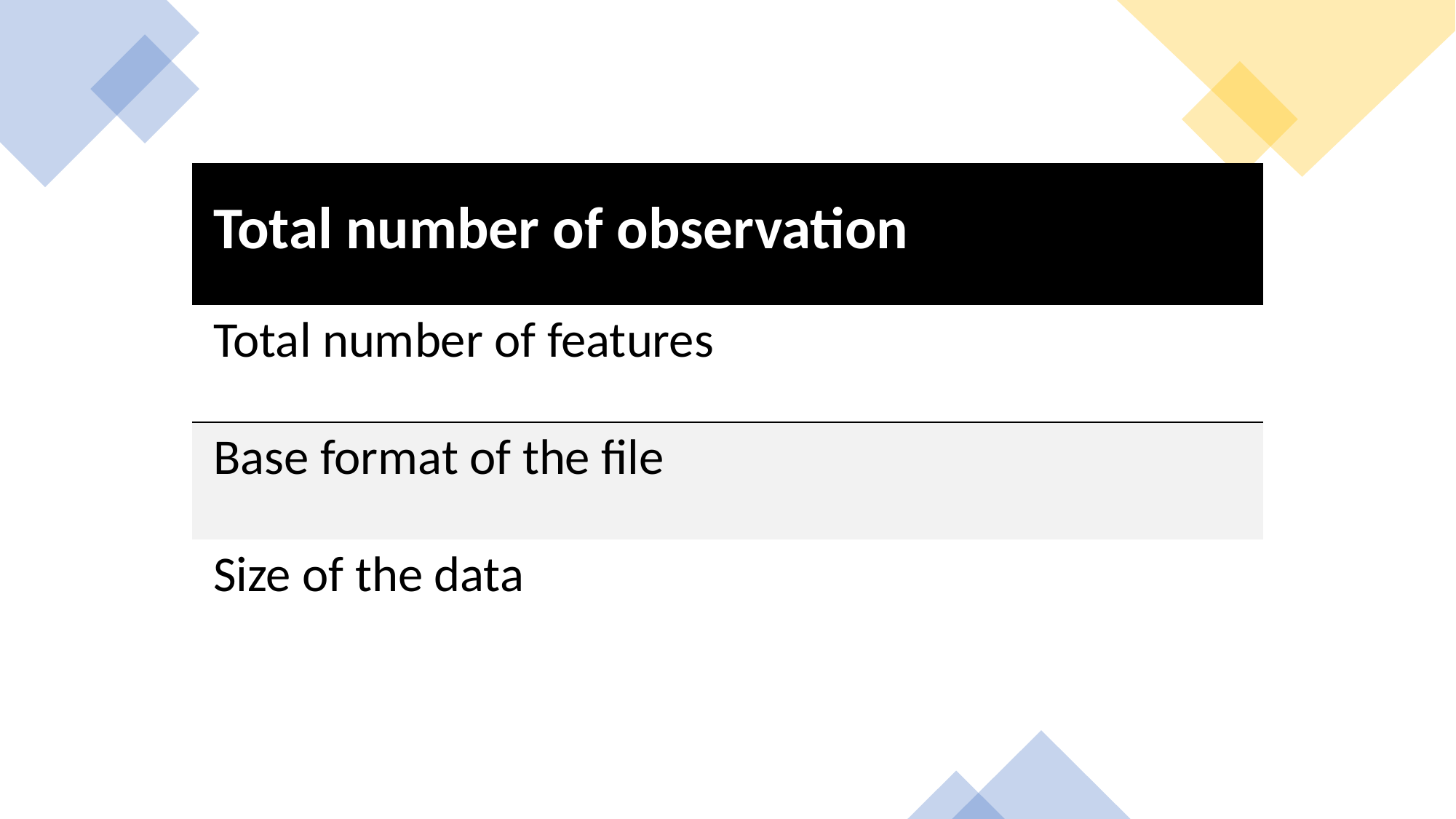

| Total number of observation |  |
| --- | --- |
| Total number of features |  |
| Base format of the file |  |
| Size of the data |  |